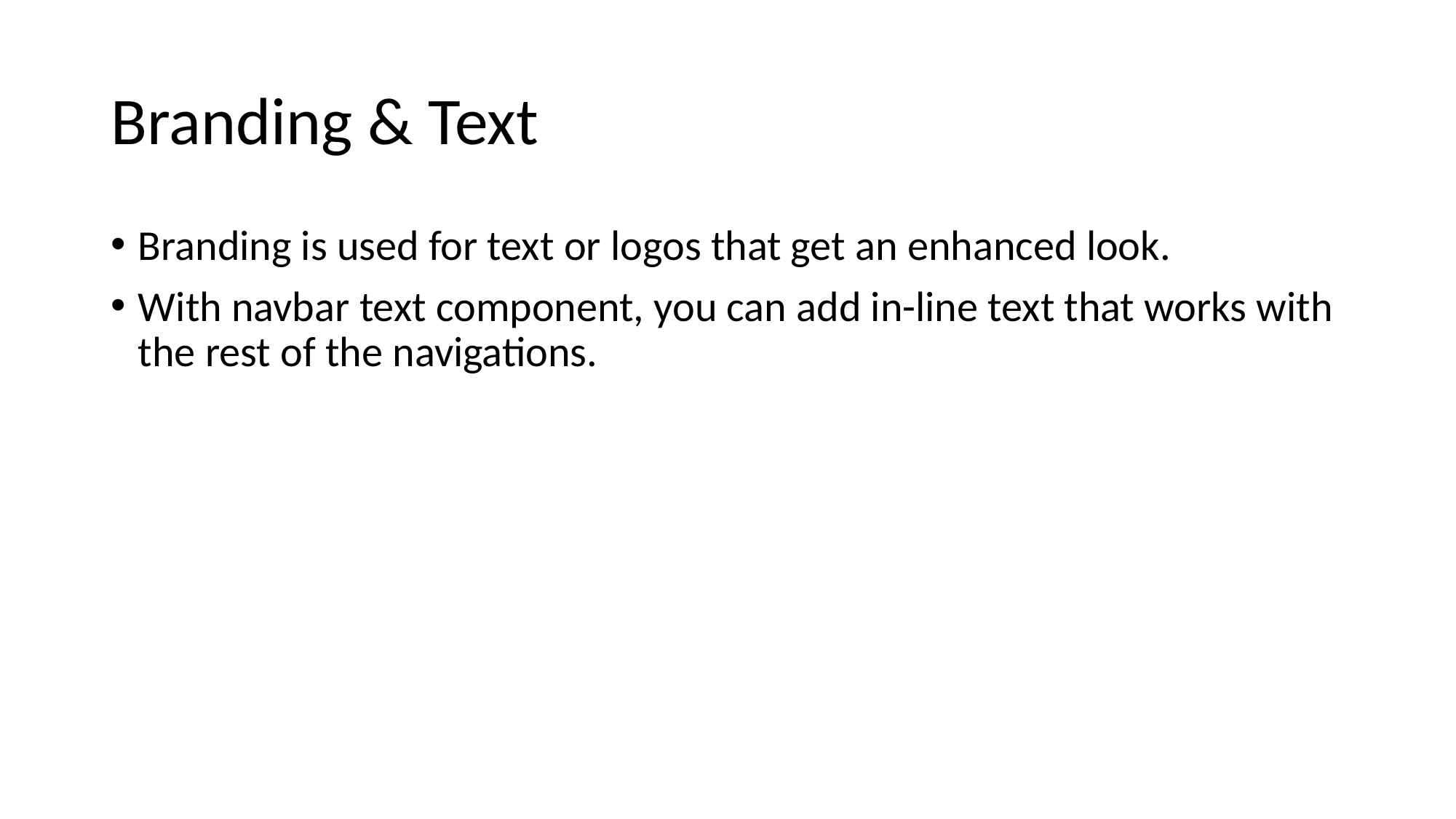

# Branding & Text
Branding is used for text or logos that get an enhanced look.
With navbar text component, you can add in-line text that works with the rest of the navigations.